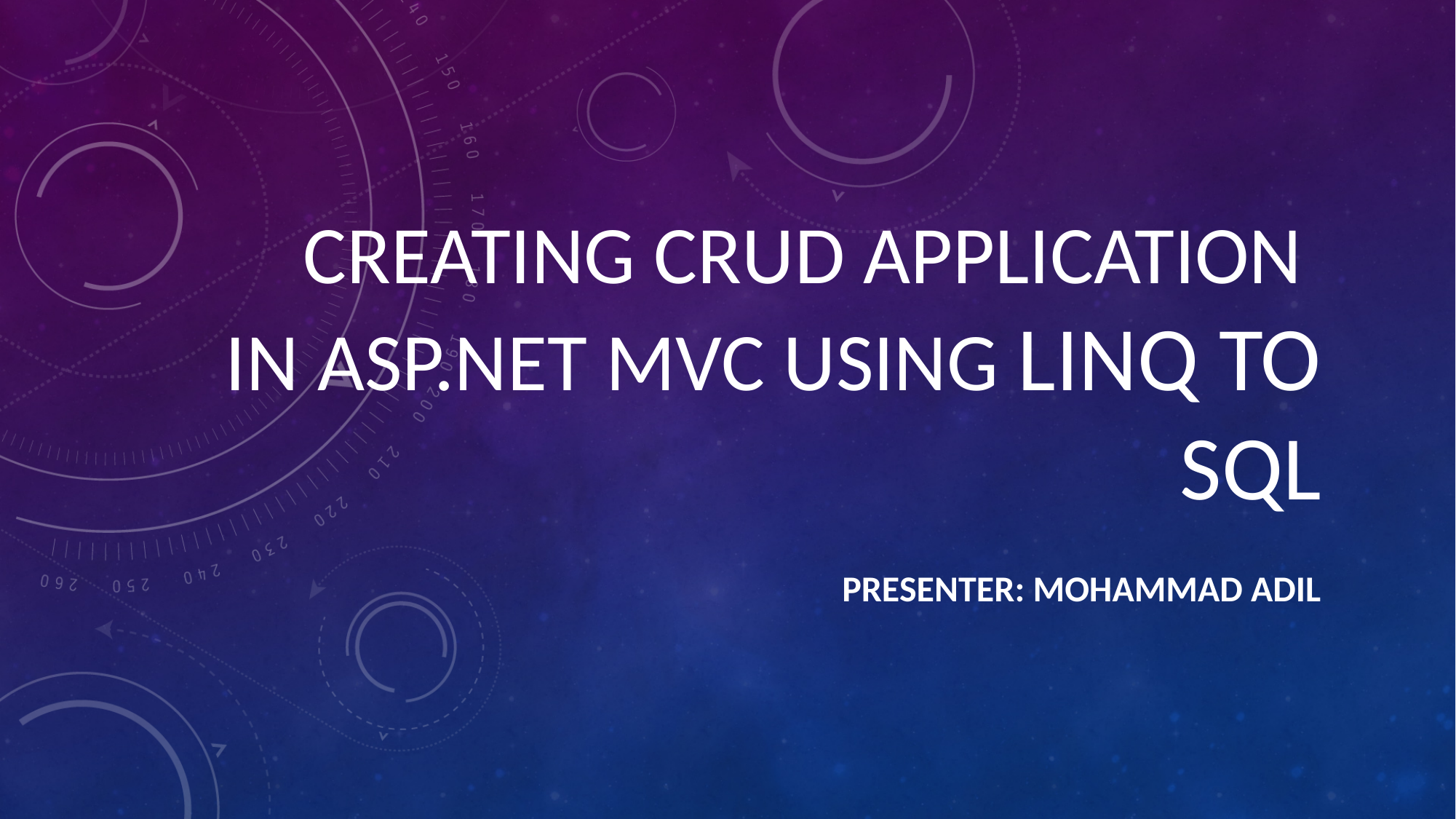

# CREATING CRUD APPLICATION IN ASP.NET MVC USING LINQ TO SQL
PRESENTER: MOHAMMAD ADIL